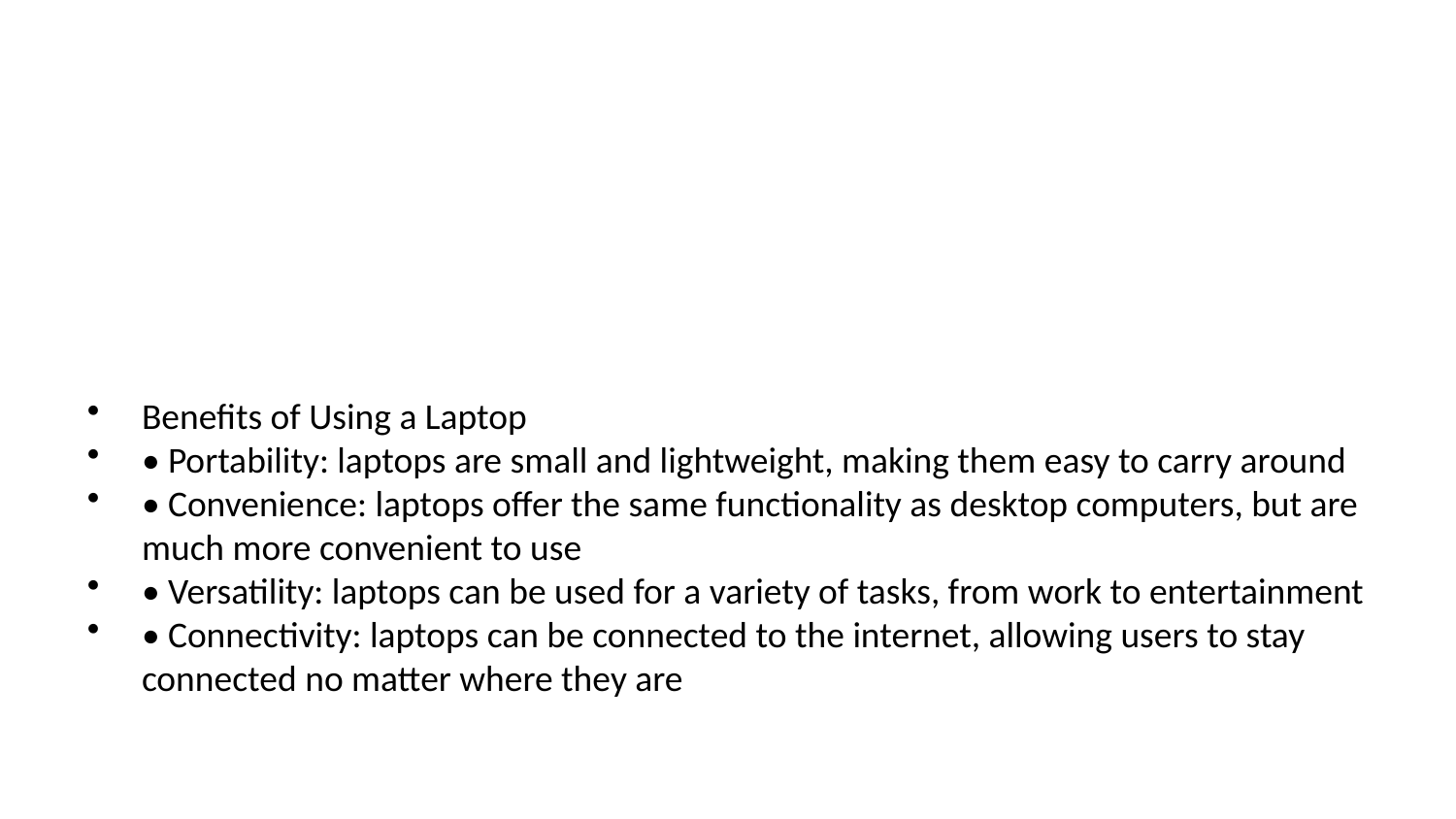

Benefits of Using a Laptop
• Portability: laptops are small and lightweight, making them easy to carry around
• Convenience: laptops offer the same functionality as desktop computers, but are much more convenient to use
• Versatility: laptops can be used for a variety of tasks, from work to entertainment
• Connectivity: laptops can be connected to the internet, allowing users to stay connected no matter where they are